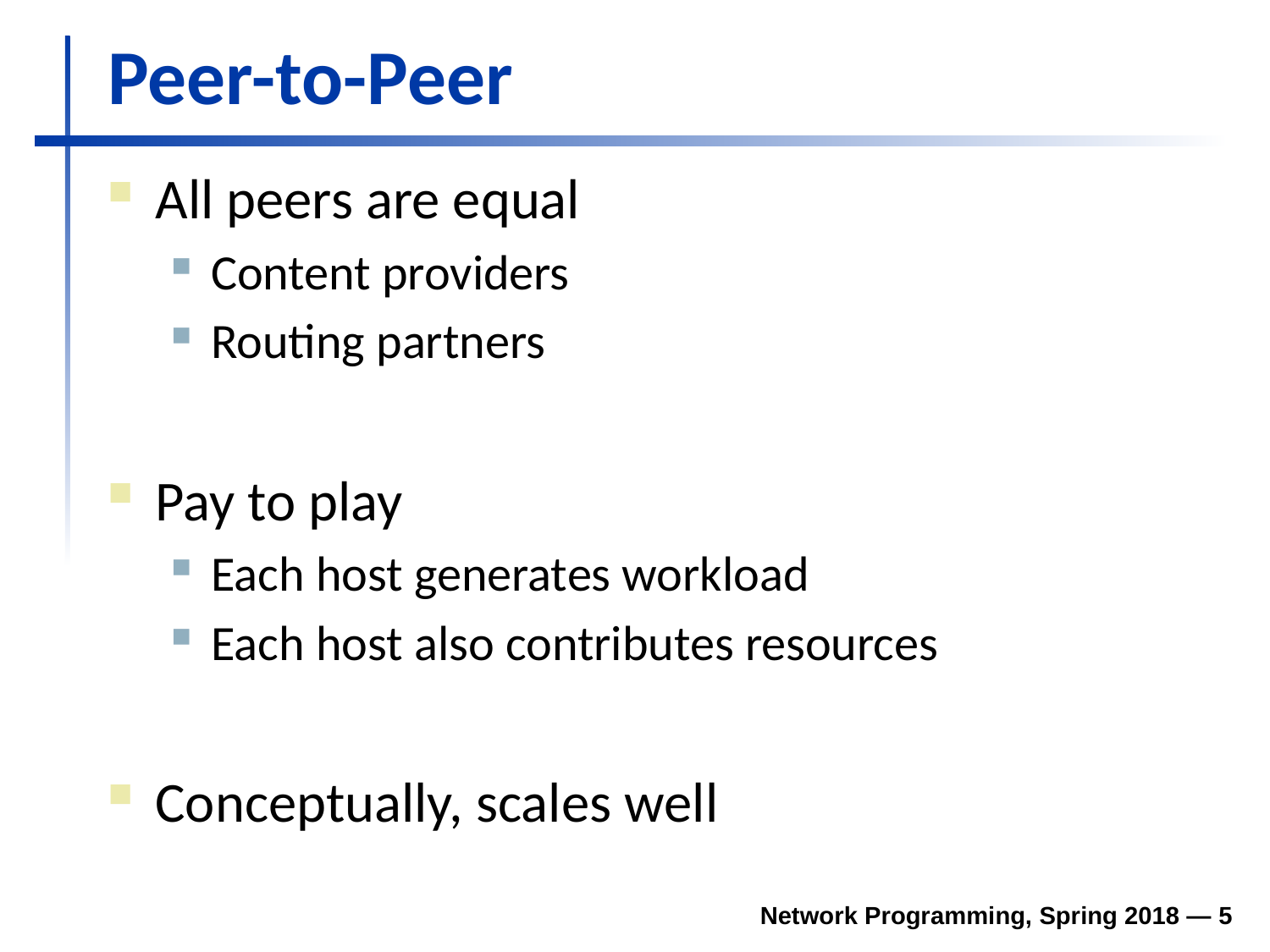

# Peer-to-Peer
All peers are equal
Content providers
Routing partners

Pay to play
Each host generates workload
Each host also contributes resources

Conceptually, scales well
Network Programming, Spring 2018 — 5